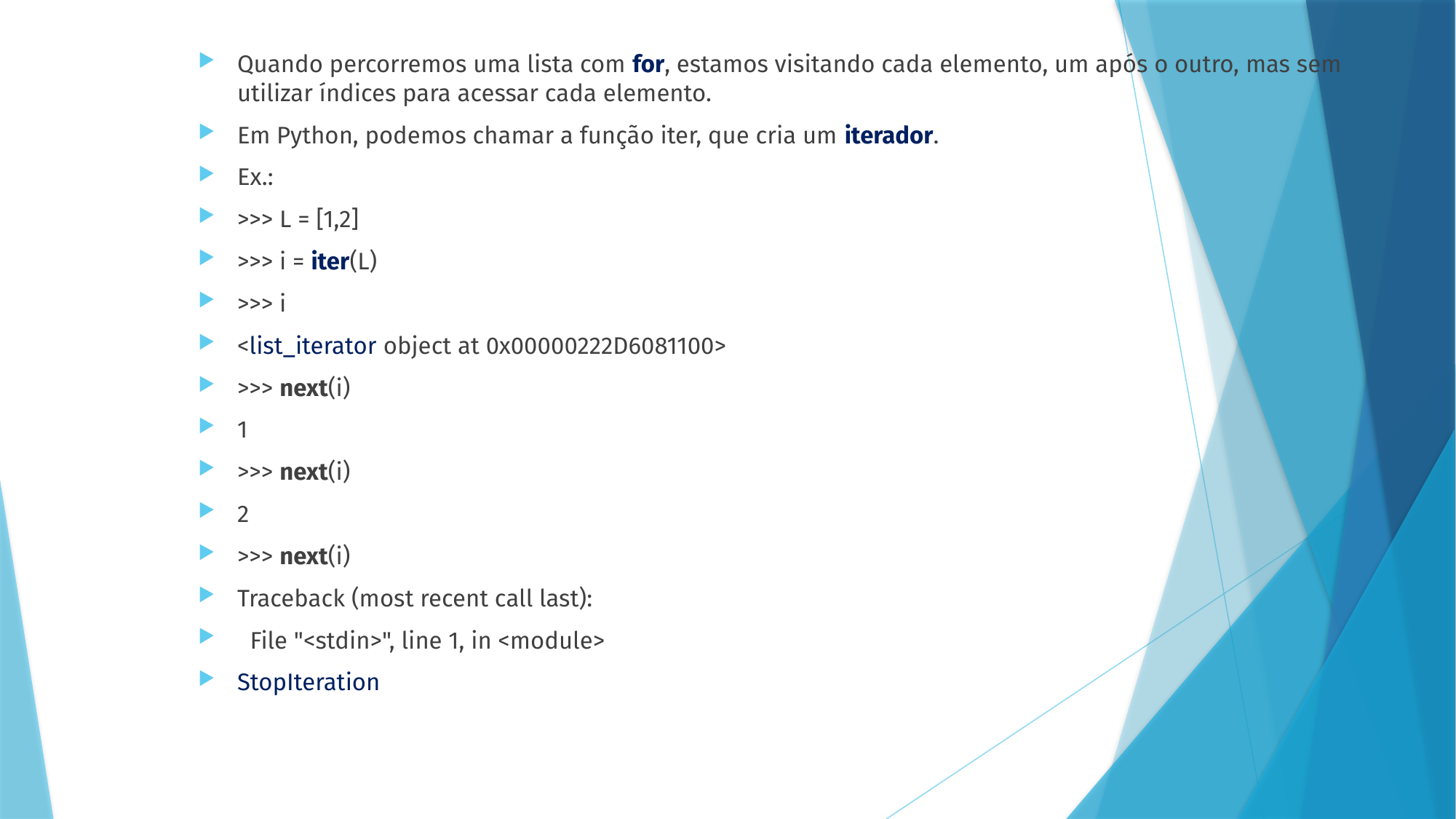

Quando percorremos uma lista com for, estamos visitando cada elemento, um após o outro, mas sem utilizar índices para acessar cada elemento.
Em Python, podemos chamar a função iter, que cria um iterador.
Ex.:
>>> L = [1,2]
>>> i = iter(L)
>>> i
<list_iterator object at 0x00000222D6081100>
>>> next(i)
1
>>> next(i)
2
>>> next(i)
Traceback (most recent call last):
  File "<stdin>", line 1, in <module>
StopIteration